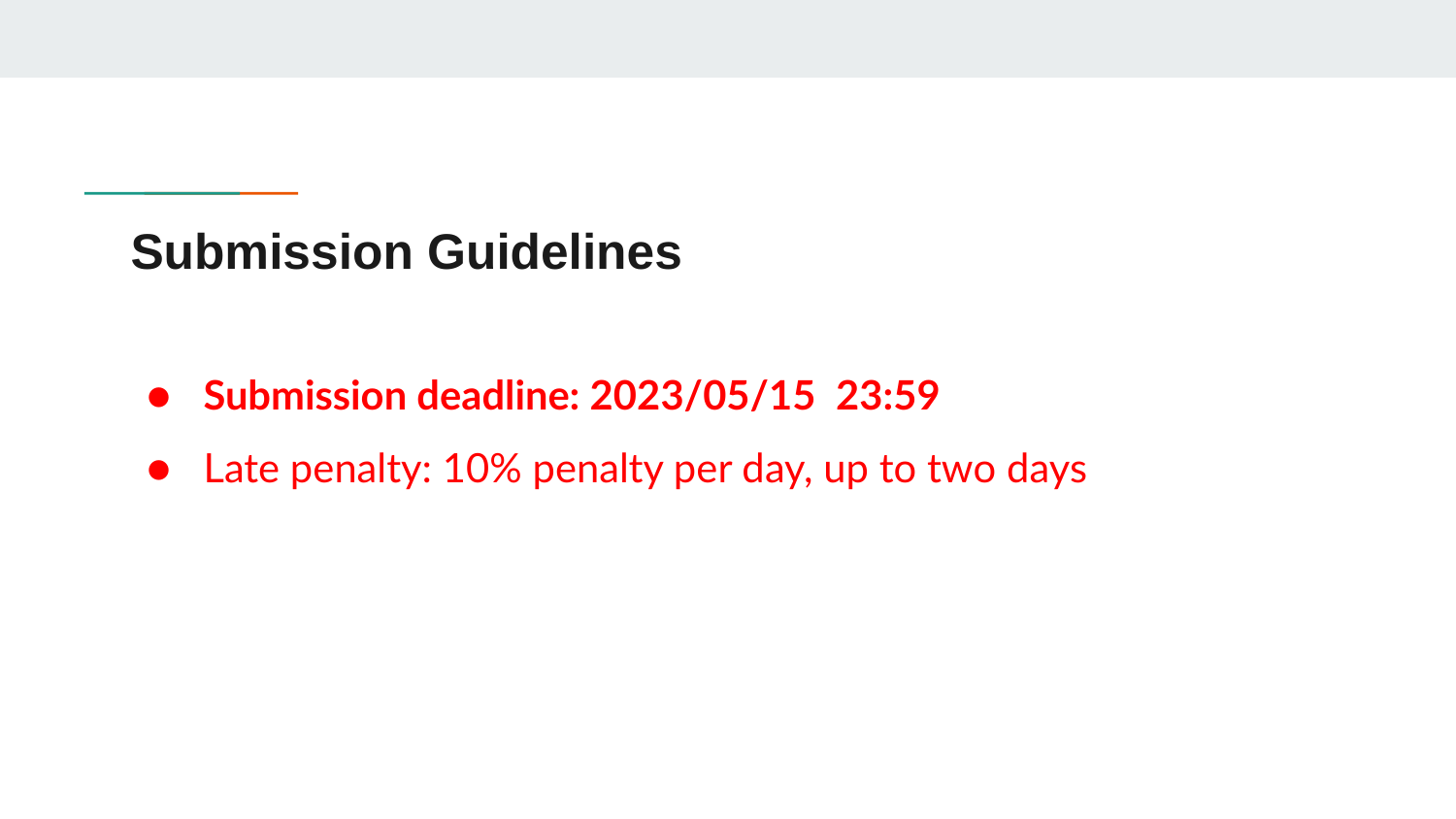

# Submission Guidelines
Submission deadline: 2023/05/15  23:59
Late penalty: 10% penalty per day, up to two days